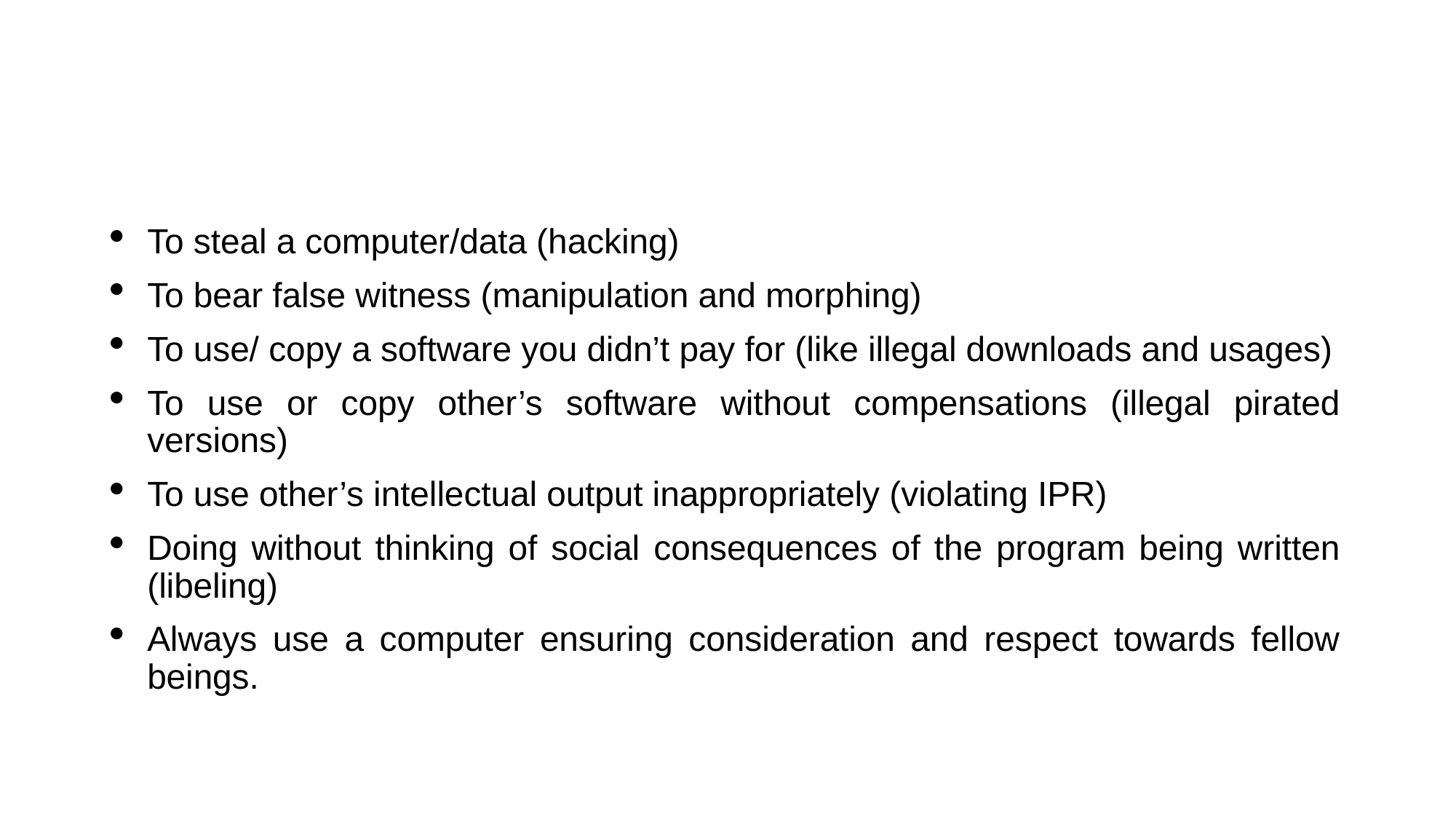

#
To steal a computer/data (hacking)
To bear false witness (manipulation and morphing)
To use/ copy a software you didn’t pay for (like illegal downloads and usages)
To use or copy other’s software without compensations (illegal pirated versions)
To use other’s intellectual output inappropriately (violating IPR)
Doing without thinking of social consequences of the program being written (libeling)
Always use a computer ensuring consideration and respect towards fellow beings.